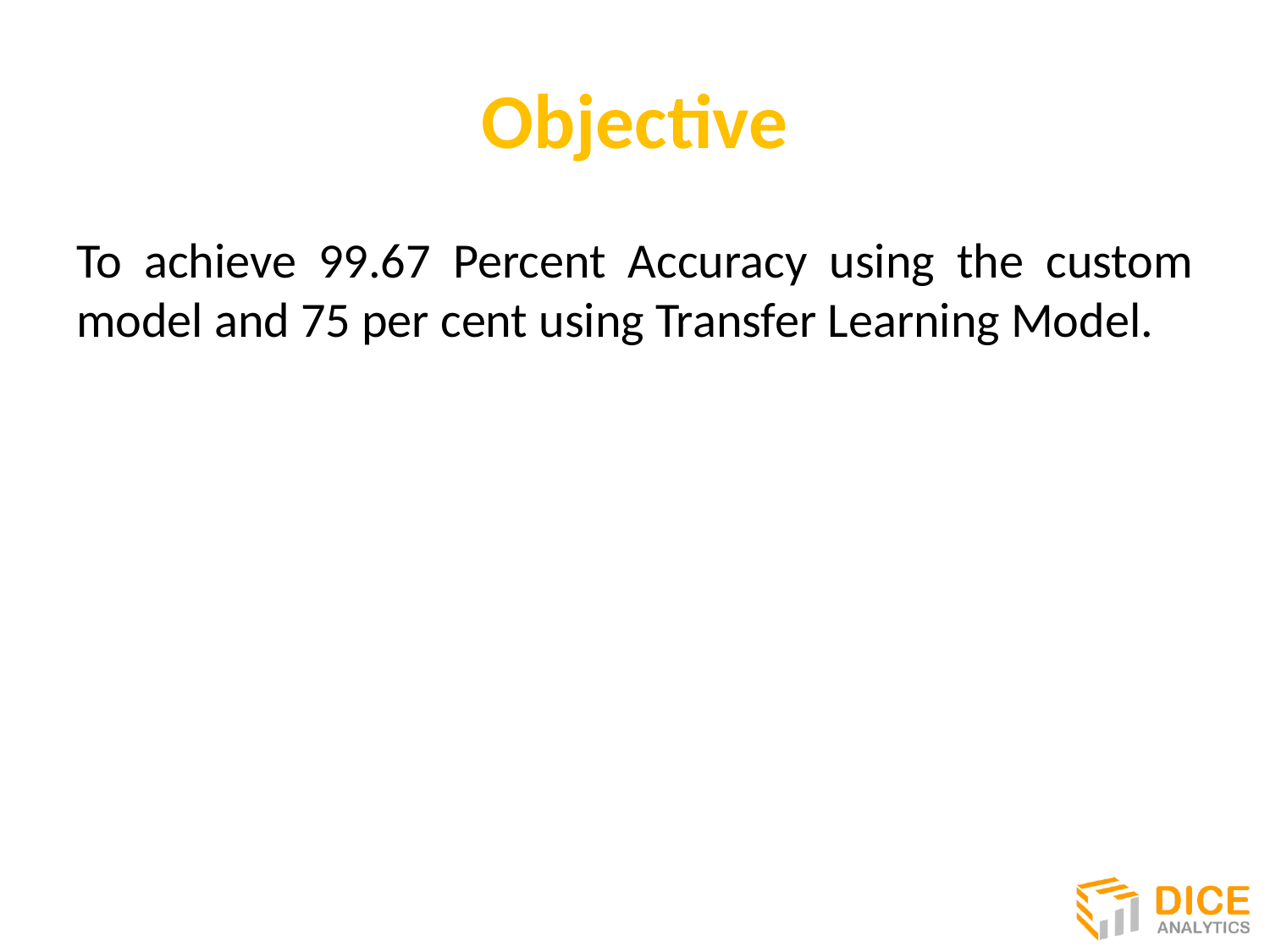

# Objective
To achieve 99.67 Percent Accuracy using the custom model and 75 per cent using Transfer Learning Model.